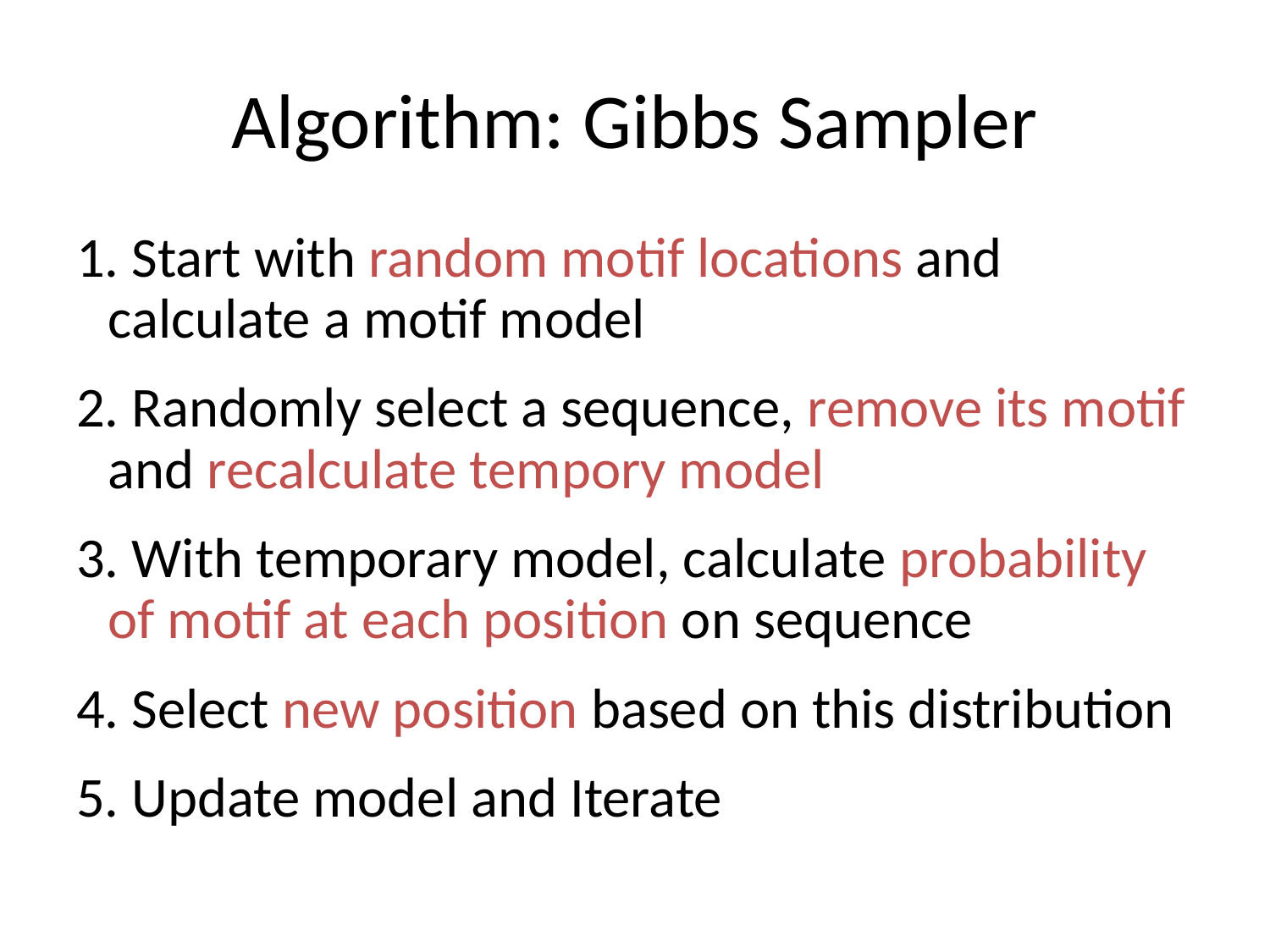

# Algorithm: Gibbs Sampler
 Start with random motif locations and calculate a motif model
 Randomly select a sequence, remove its motif and recalculate tempory model
 With temporary model, calculate probability of motif at each position on sequence
 Select new position based on this distribution
 Update model and Iterate